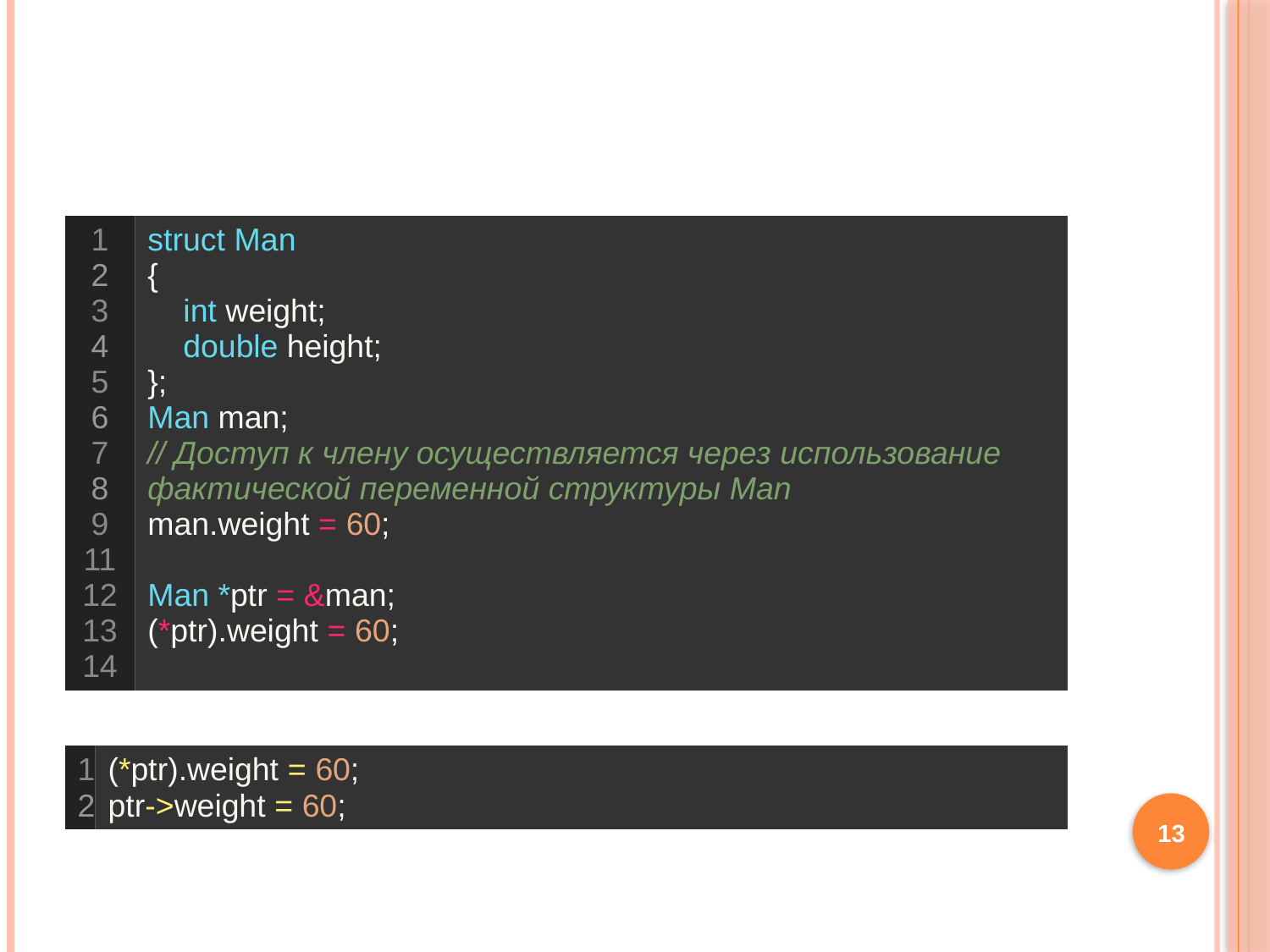

#
| 1 2 3 4 5 6 7 8 9 11 12 13 14 | struct Man {     int weight;     double height; }; Man man; // Доступ к члену осуществляется через использование фактической переменной структуры Man man.weight = 60; Man \*ptr = &man; (\*ptr).weight = 60; |
| --- | --- |
| 1 2 | (\*ptr).weight = 60; ptr->weight = 60; |
| --- | --- |
13